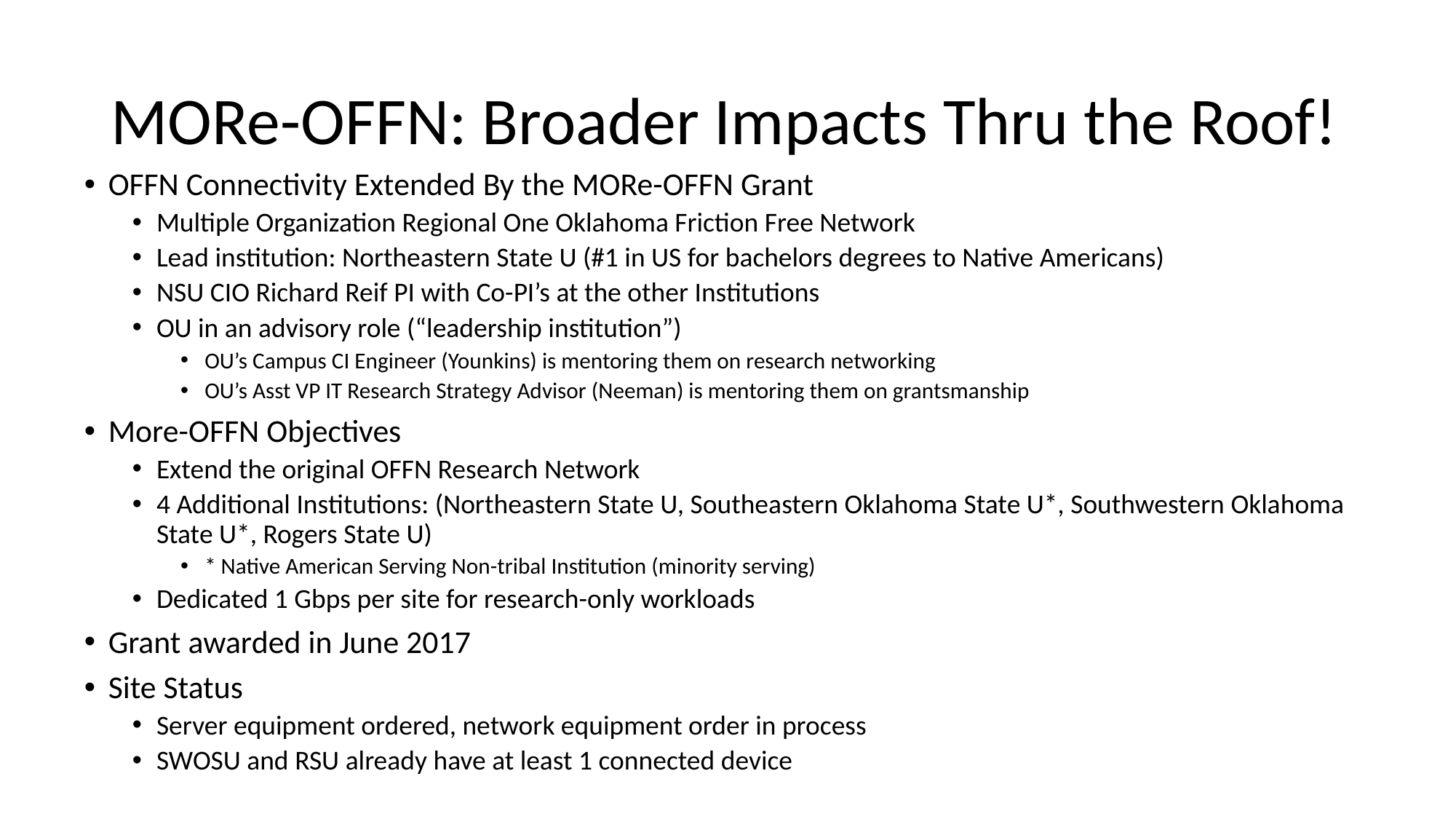

# MORe-OFFN: Broader Impacts Thru the Roof!
OFFN Connectivity Extended By the MORe-OFFN Grant
Multiple Organization Regional One Oklahoma Friction Free Network
Lead institution: Northeastern State U (#1 in US for bachelors degrees to Native Americans)
NSU CIO Richard Reif PI with Co-PI’s at the other Institutions
OU in an advisory role (“leadership institution”)
OU’s Campus CI Engineer (Younkins) is mentoring them on research networking
OU’s Asst VP IT Research Strategy Advisor (Neeman) is mentoring them on grantsmanship
More-OFFN Objectives
Extend the original OFFN Research Network
4 Additional Institutions: (Northeastern State U, Southeastern Oklahoma State U*, Southwestern Oklahoma State U*, Rogers State U)
* Native American Serving Non-tribal Institution (minority serving)
Dedicated 1 Gbps per site for research-only workloads
Grant awarded in June 2017
Site Status
Server equipment ordered, network equipment order in process
SWOSU and RSU already have at least 1 connected device